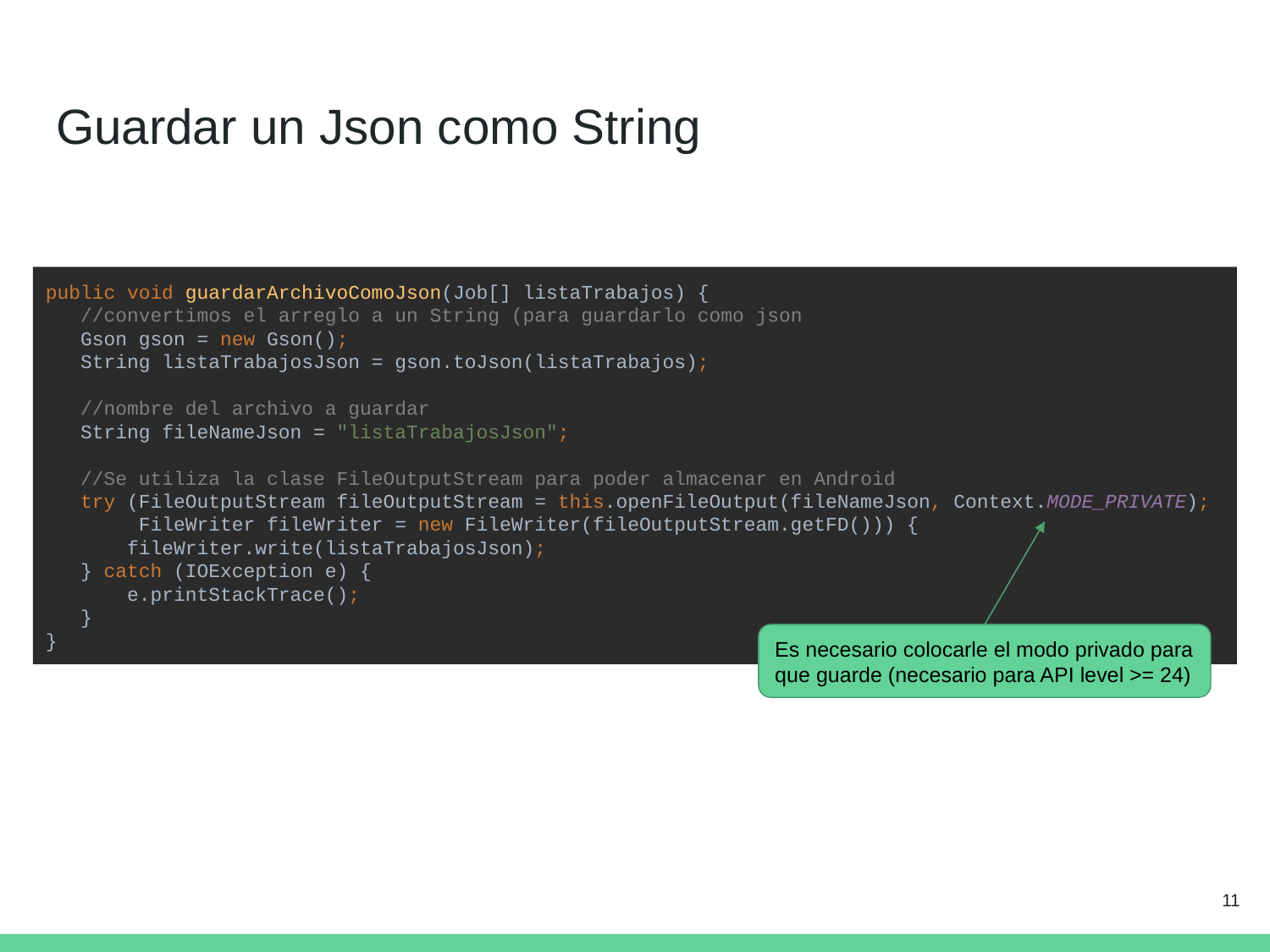

# Guardar un Json como String
public void guardarArchivoComoJson(Job[] listaTrabajos) {
   //convertimos el arreglo a un String (para guardarlo como json
   Gson gson = new Gson();
   String listaTrabajosJson = gson.toJson(listaTrabajos);

   //nombre del archivo a guardar
   String fileNameJson = "listaTrabajosJson";

   //Se utiliza la clase FileOutputStream para poder almacenar en Android
   try (FileOutputStream fileOutputStream = this.openFileOutput(fileNameJson, Context.MODE_PRIVATE);
        FileWriter fileWriter = new FileWriter(fileOutputStream.getFD())) {
       fileWriter.write(listaTrabajosJson);
   } catch (IOException e) {
       e.printStackTrace();
   }
}
Es necesario colocarle el modo privado para que guarde (necesario para API level >= 24)
11